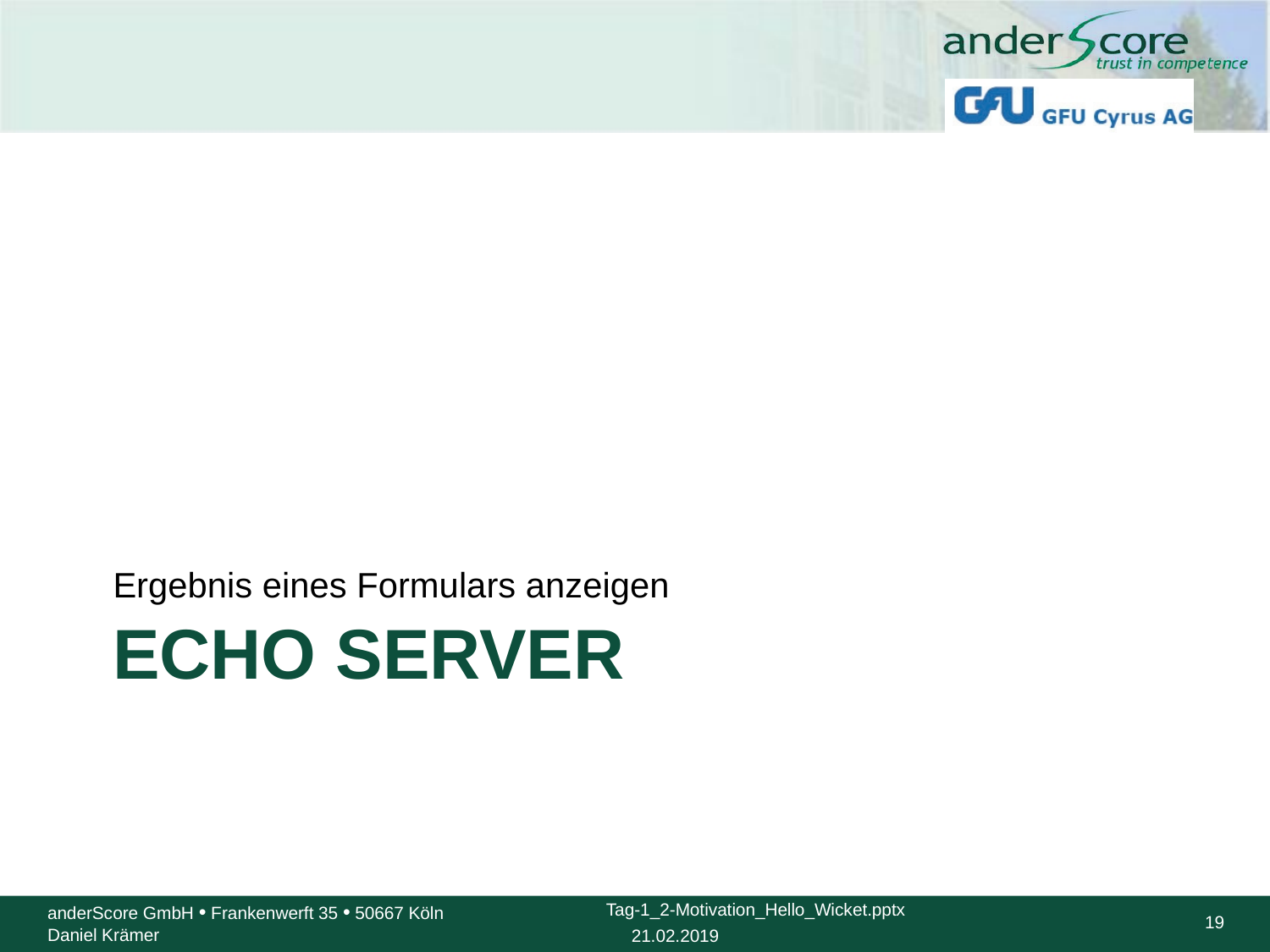

Ergebnis eines Formulars anzeigen
# Echo Server